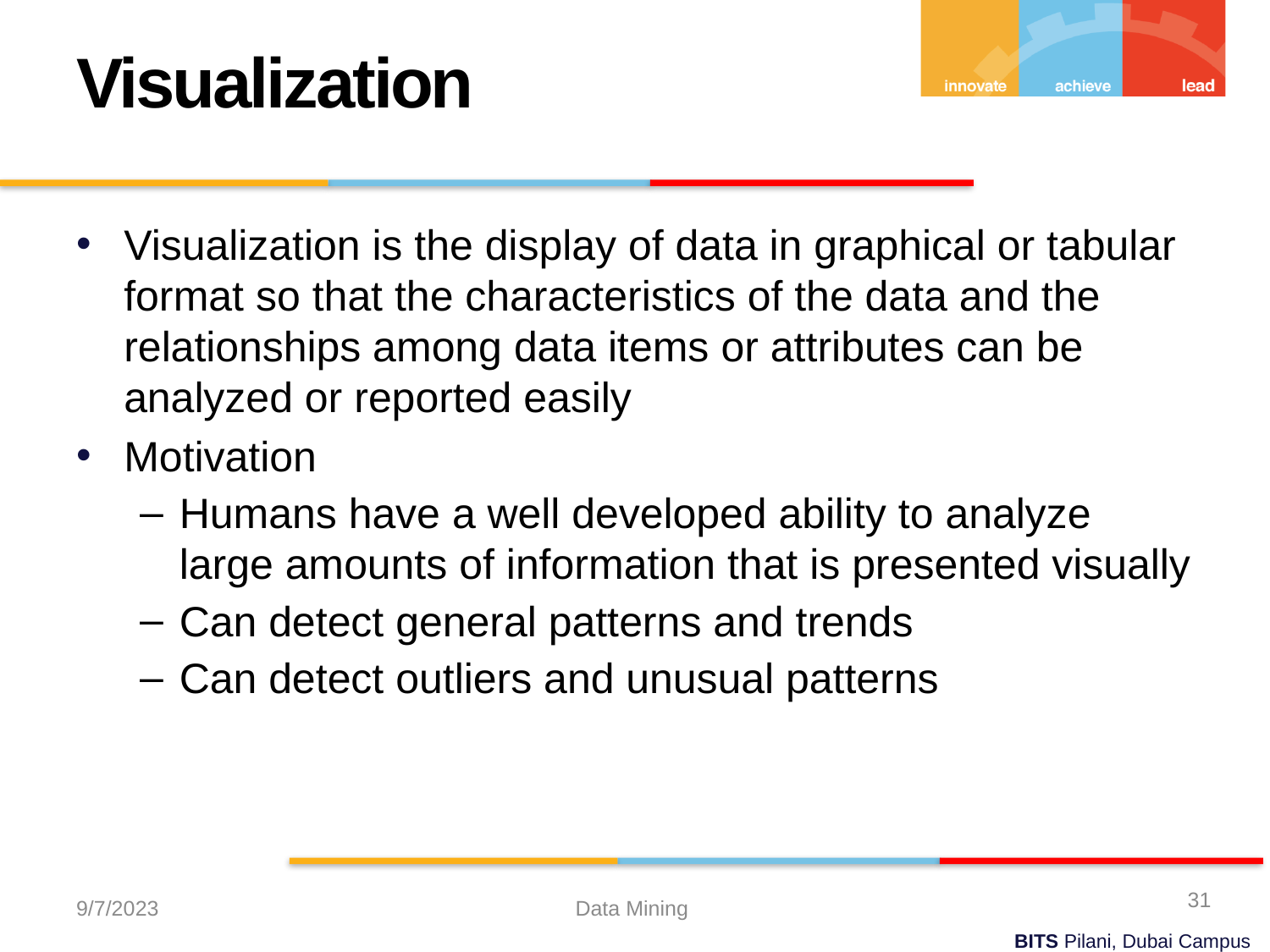

Visualization
Visualization is the display of data in graphical or tabular format so that the characteristics of the data and the relationships among data items or attributes can be analyzed or reported easily
Motivation
Humans have a well developed ability to analyze large amounts of information that is presented visually
Can detect general patterns and trends
Can detect outliers and unusual patterns

31
9/7/2023
Data Mining